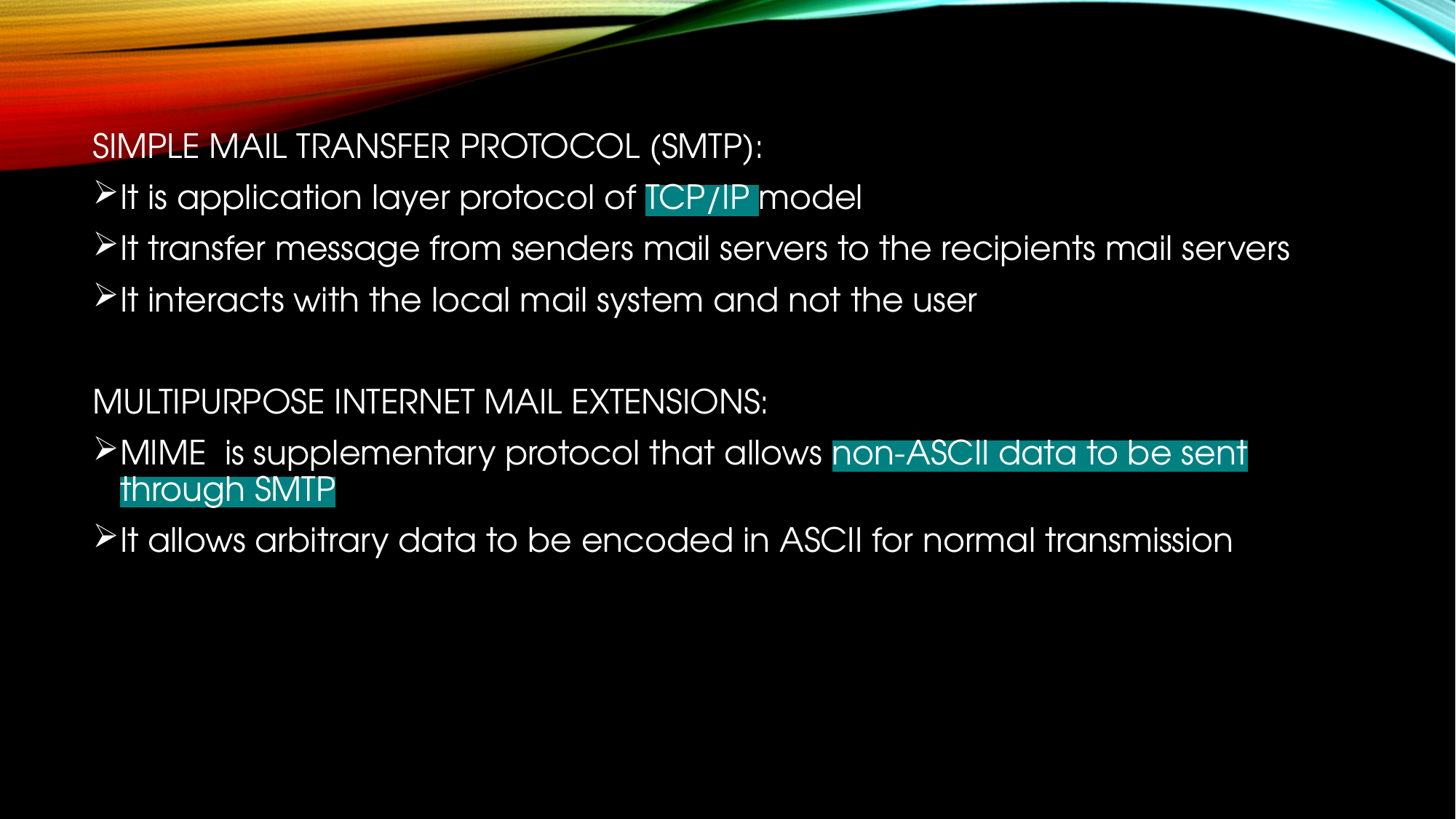

SIMPLE MAIL TRANSFER PROTOCOL (SMTP):
It is application layer protocol of TCP/IP model
It transfer message from senders mail servers to the recipients mail servers
It interacts with the local mail system and not the user

MULTIPURPOSE INTERNET MAIL EXTENSIONS:
MIME  is supplementary protocol that allows non-ASCII data to be sent through SMTP
It allows arbitrary data to be encoded in ASCII for normal transmission